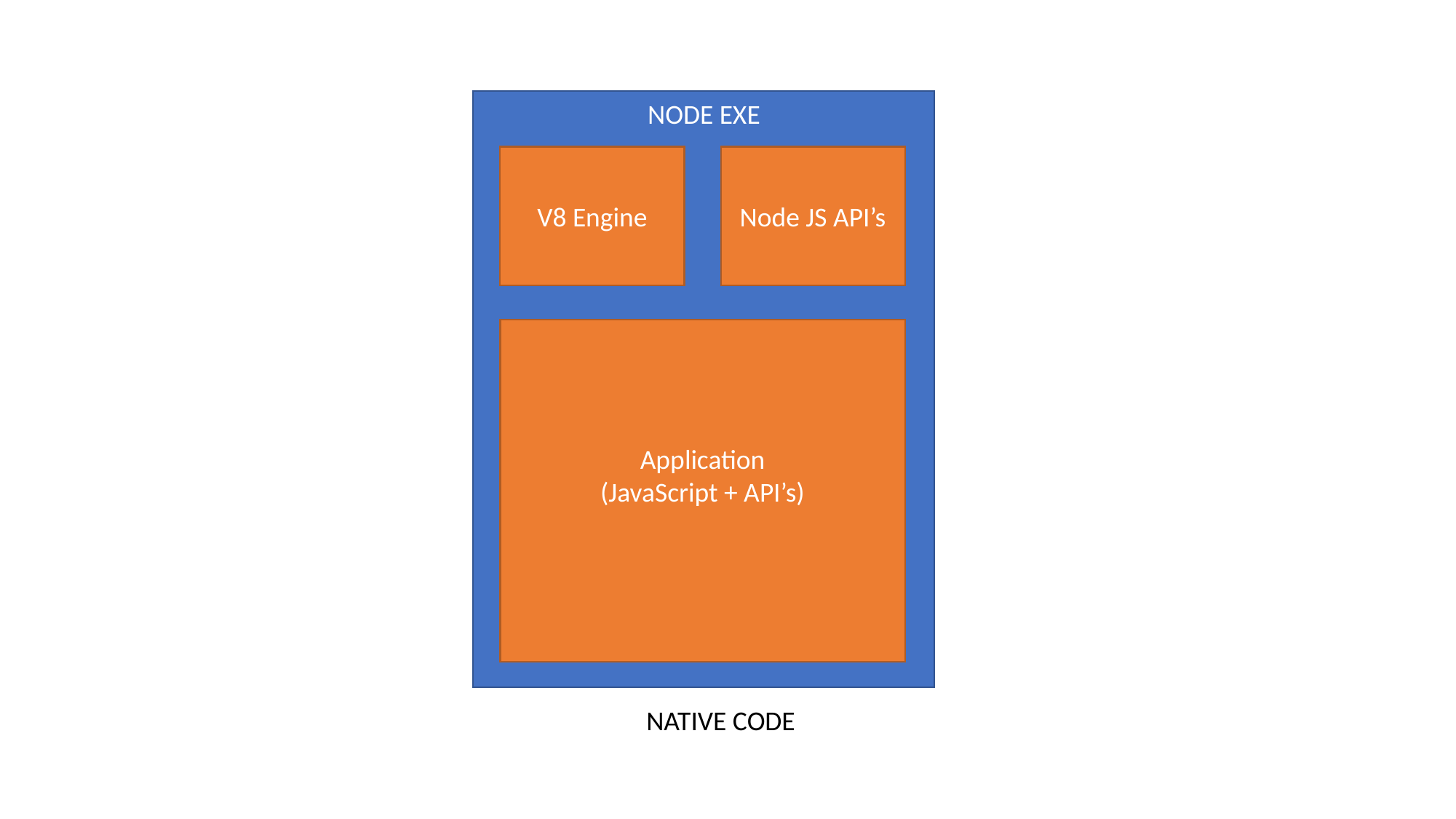

NODE EXE
V8 Engine
Node JS API’s
Application
(JavaScript + API’s)

NATIVE CODE